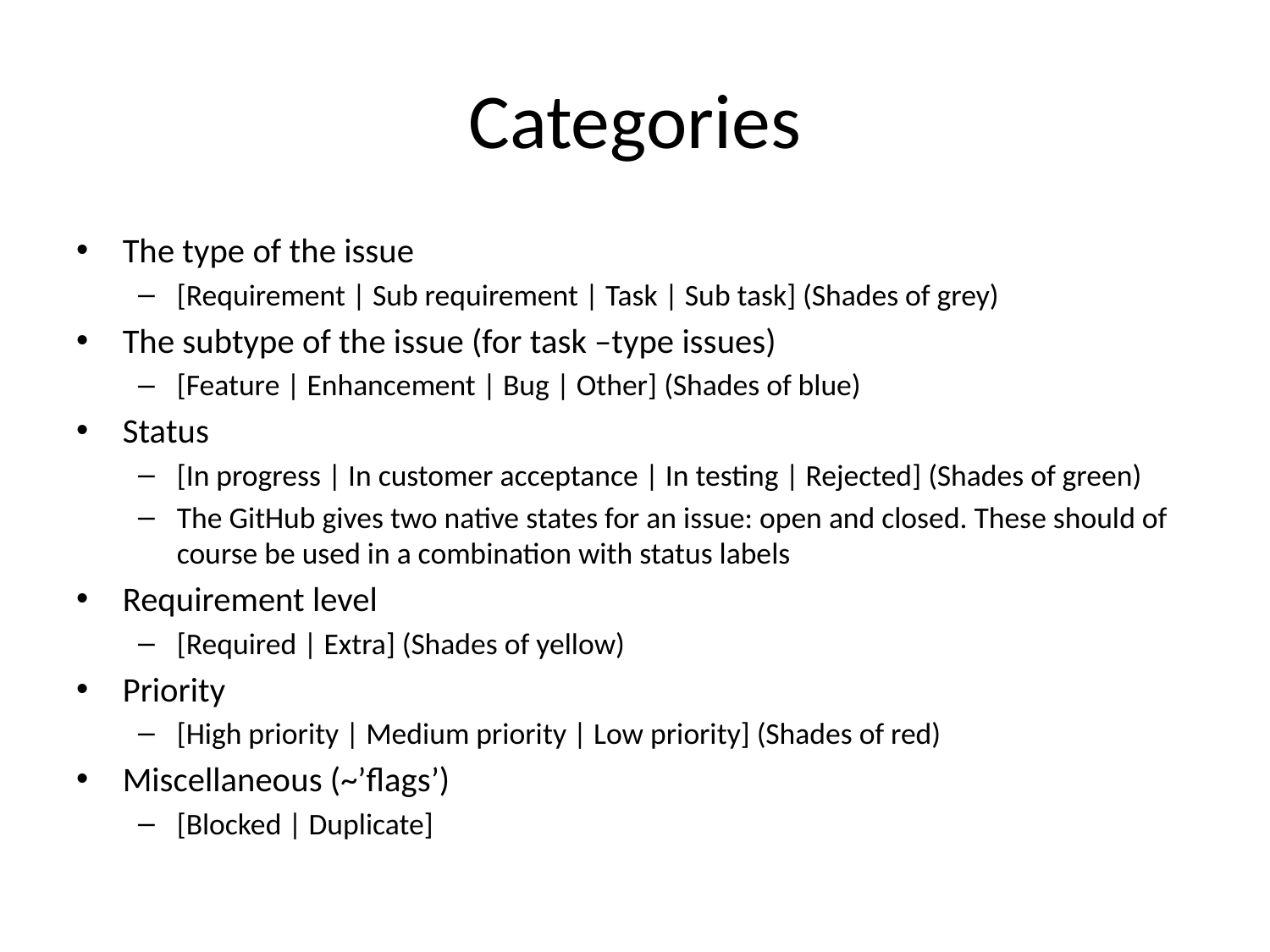

# Categories
The type of the issue
[Requirement | Sub requirement | Task | Sub task] (Shades of grey)
The subtype of the issue (for task –type issues)
[Feature | Enhancement | Bug | Other] (Shades of blue)
Status
[In progress | In customer acceptance | In testing | Rejected] (Shades of green)
The GitHub gives two native states for an issue: open and closed. These should of course be used in a combination with status labels
Requirement level
[Required | Extra] (Shades of yellow)
Priority
[High priority | Medium priority | Low priority] (Shades of red)
Miscellaneous (~’flags’)
[Blocked | Duplicate]